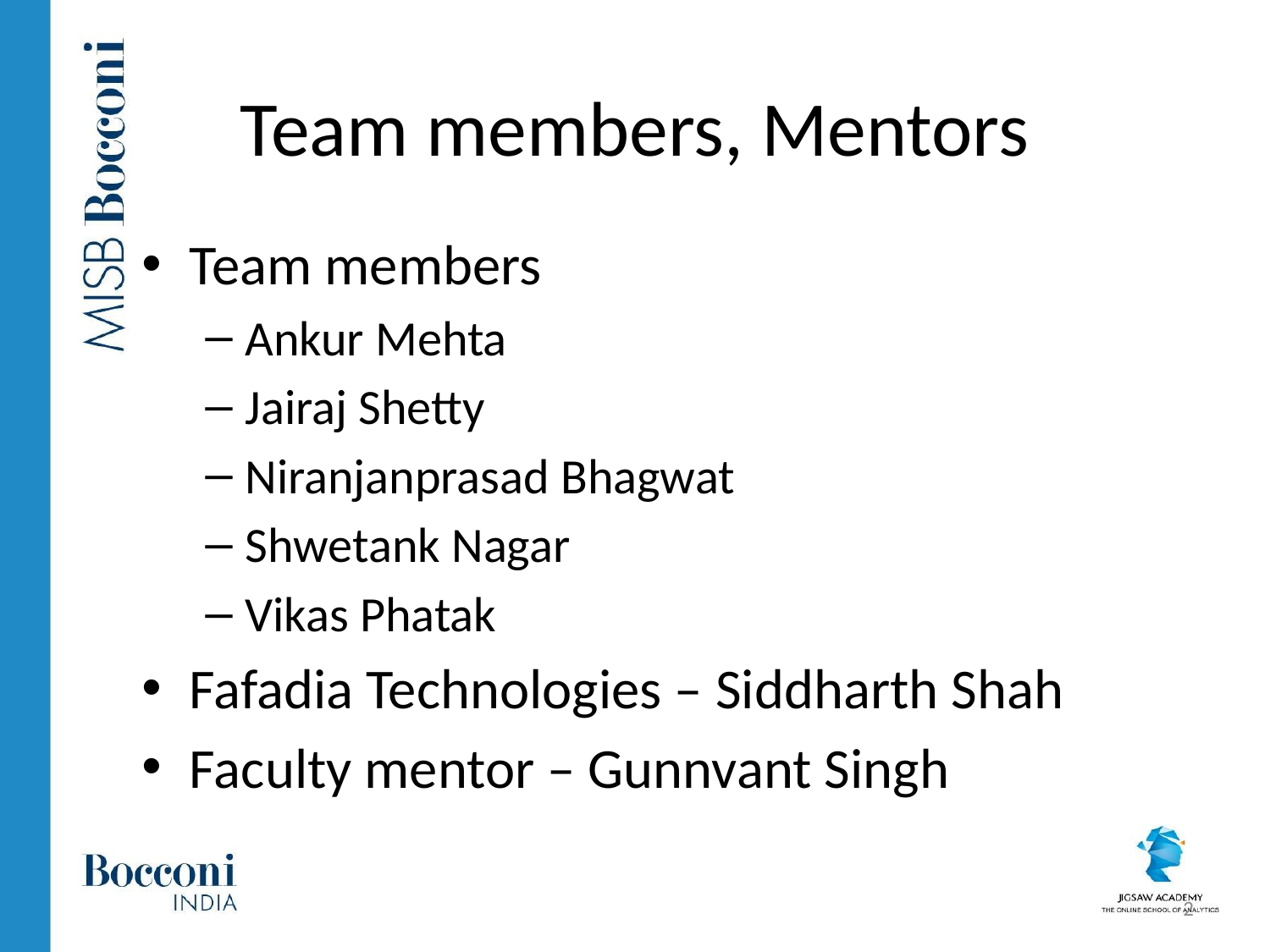

# Team members, Mentors
Team members
Ankur Mehta
Jairaj Shetty
Niranjanprasad Bhagwat
Shwetank Nagar
Vikas Phatak
Fafadia Technologies – Siddharth Shah
Faculty mentor – Gunnvant Singh

2